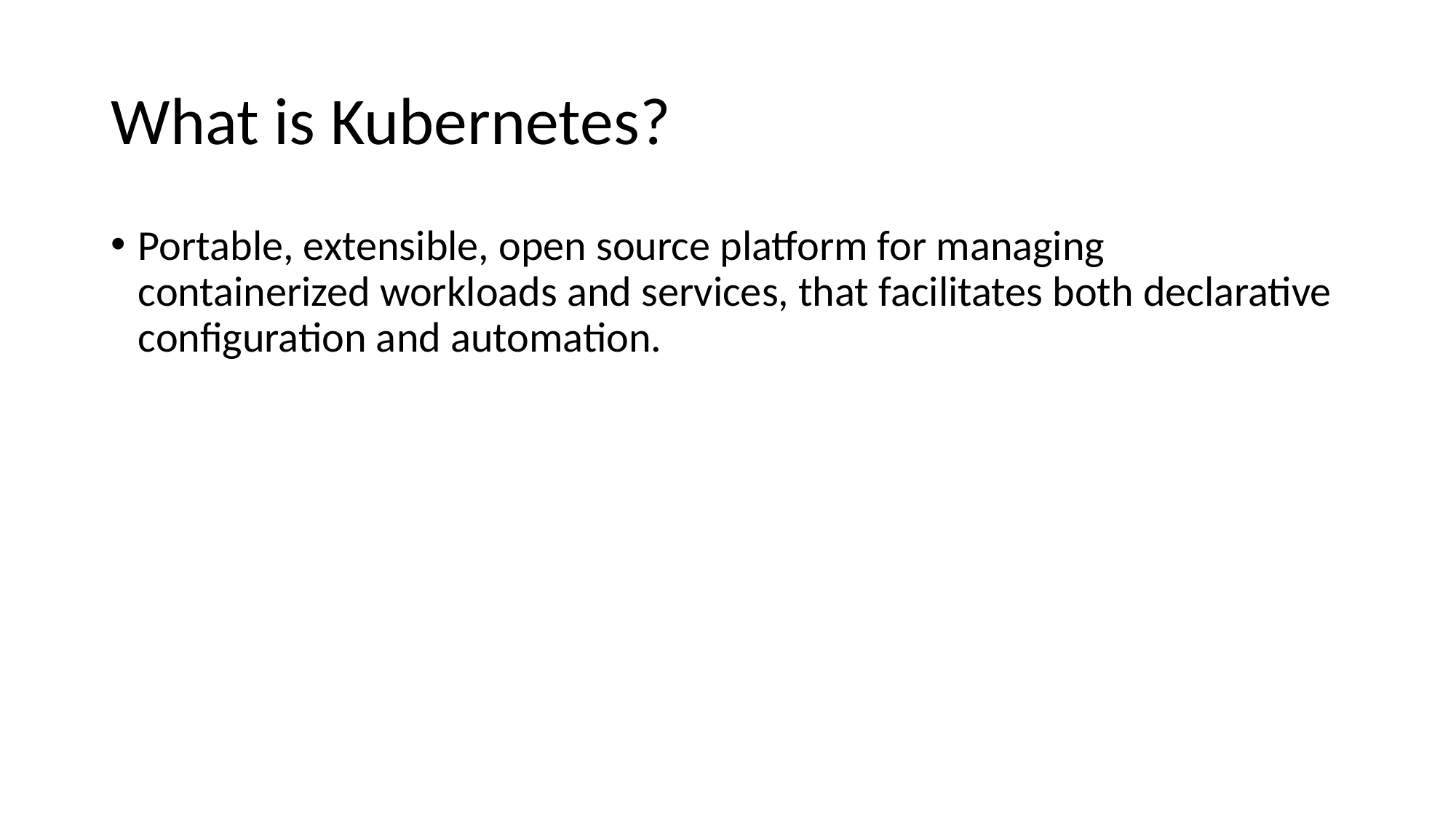

# What is Kubernetes?
Portable, extensible, open source platform for managing containerized workloads and services, that facilitates both declarative configuration and automation.